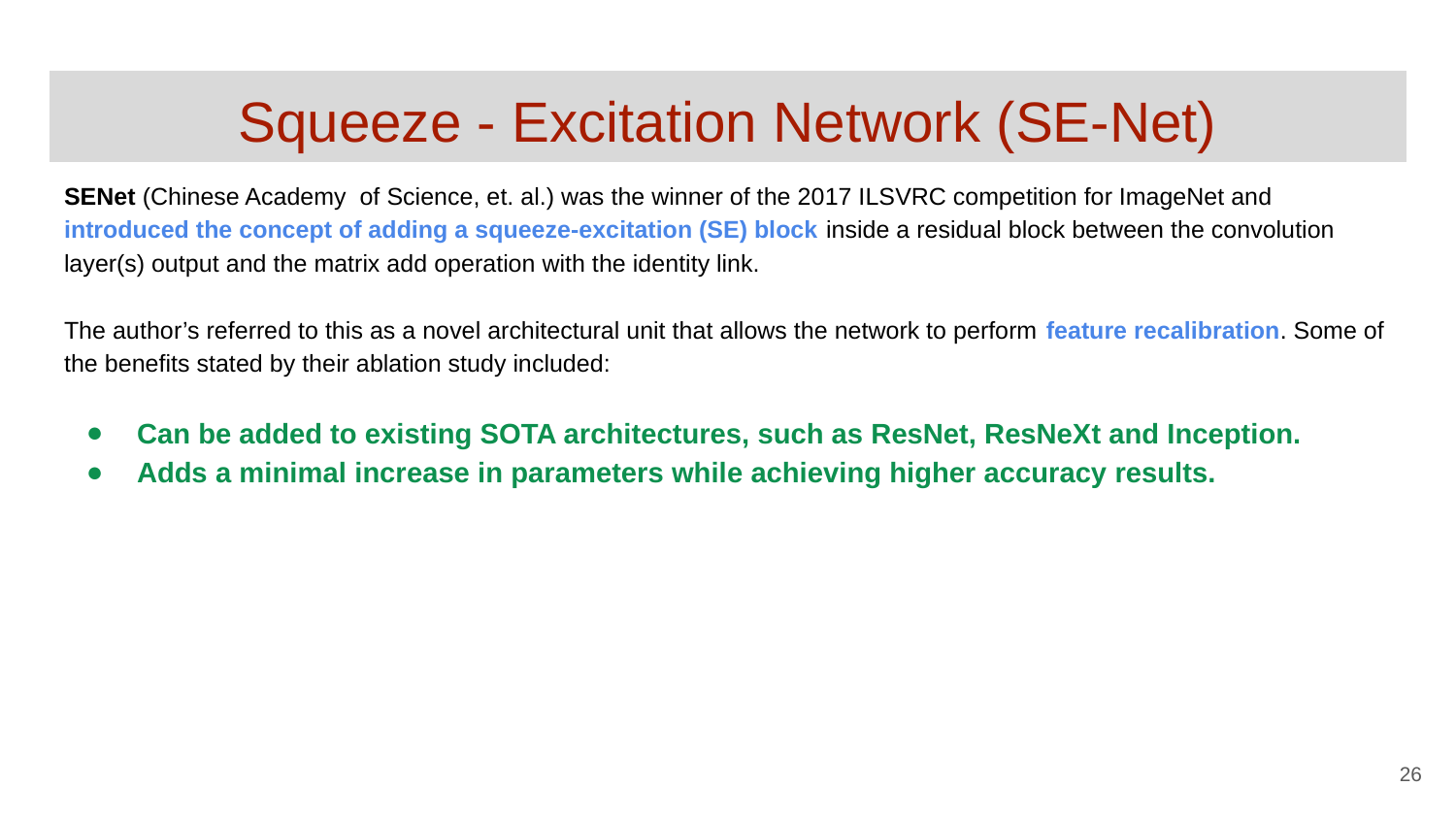

# Squeeze - Excitation Network (SE-Net)
SENet (Chinese Academy  of Science, et. al.) was the winner of the 2017 ILSVRC competition for ImageNet and introduced the concept of adding a squeeze-excitation (SE) block inside a residual block between the convolution layer(s) output and the matrix add operation with the identity link.

The author’s referred to this as a novel architectural unit that allows the network to perform feature recalibration. Some of the benefits stated by their ablation study included:

Can be added to existing SOTA architectures, such as ResNet, ResNeXt and Inception.
Adds a minimal increase in parameters while achieving higher accuracy results.

26